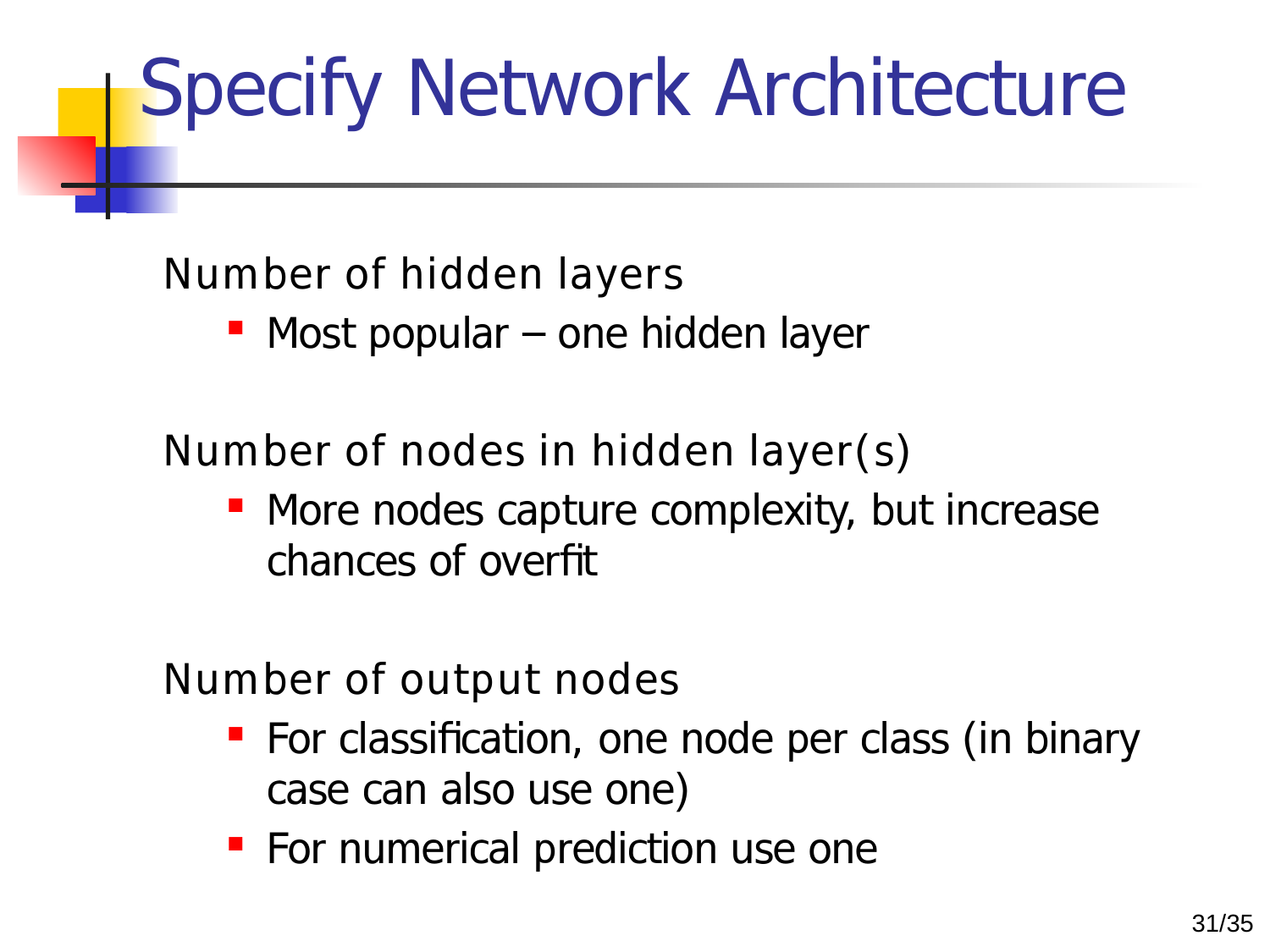

# Specify Network Architecture
Number of hidden layers
Most popular – one hidden layer

Number of nodes in hidden layer(s)
More nodes capture complexity, but increase chances of overfit

Number of output nodes
For classification, one node per class (in binary case can also use one)
For numerical prediction use one

31/35